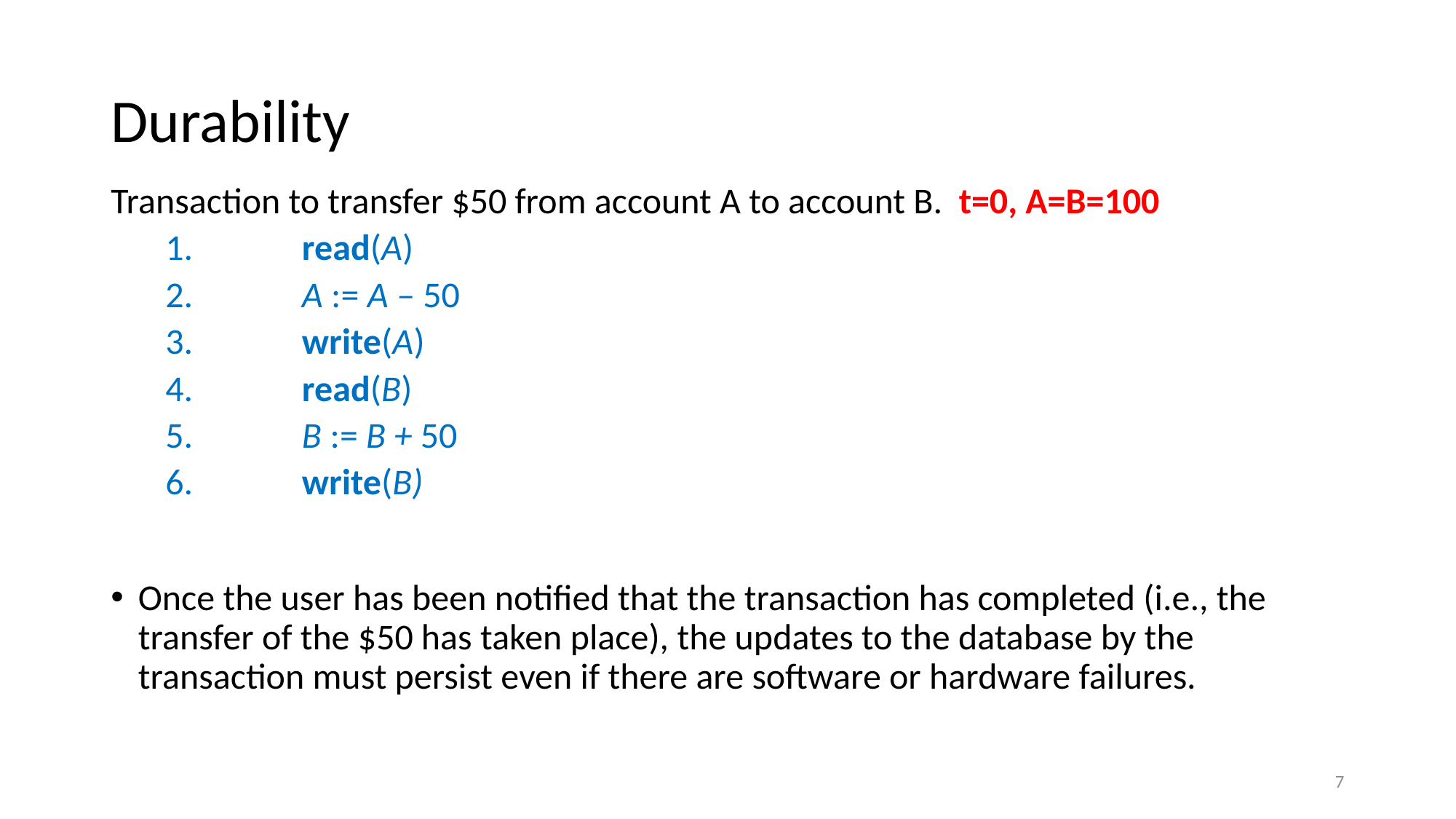

# Durability
Transaction to transfer $50 from account A to account B.  t=0, A=B=100
1.	read(A)
2.	A := A – 50
3.	write(A)
4.	read(B)
5.	B := B + 50
6.	write(B)

Once the user has been notified that the transaction has completed (i.e., the transfer of the $50 has taken place), the updates to the database by the transaction must persist even if there are software or hardware failures.
7